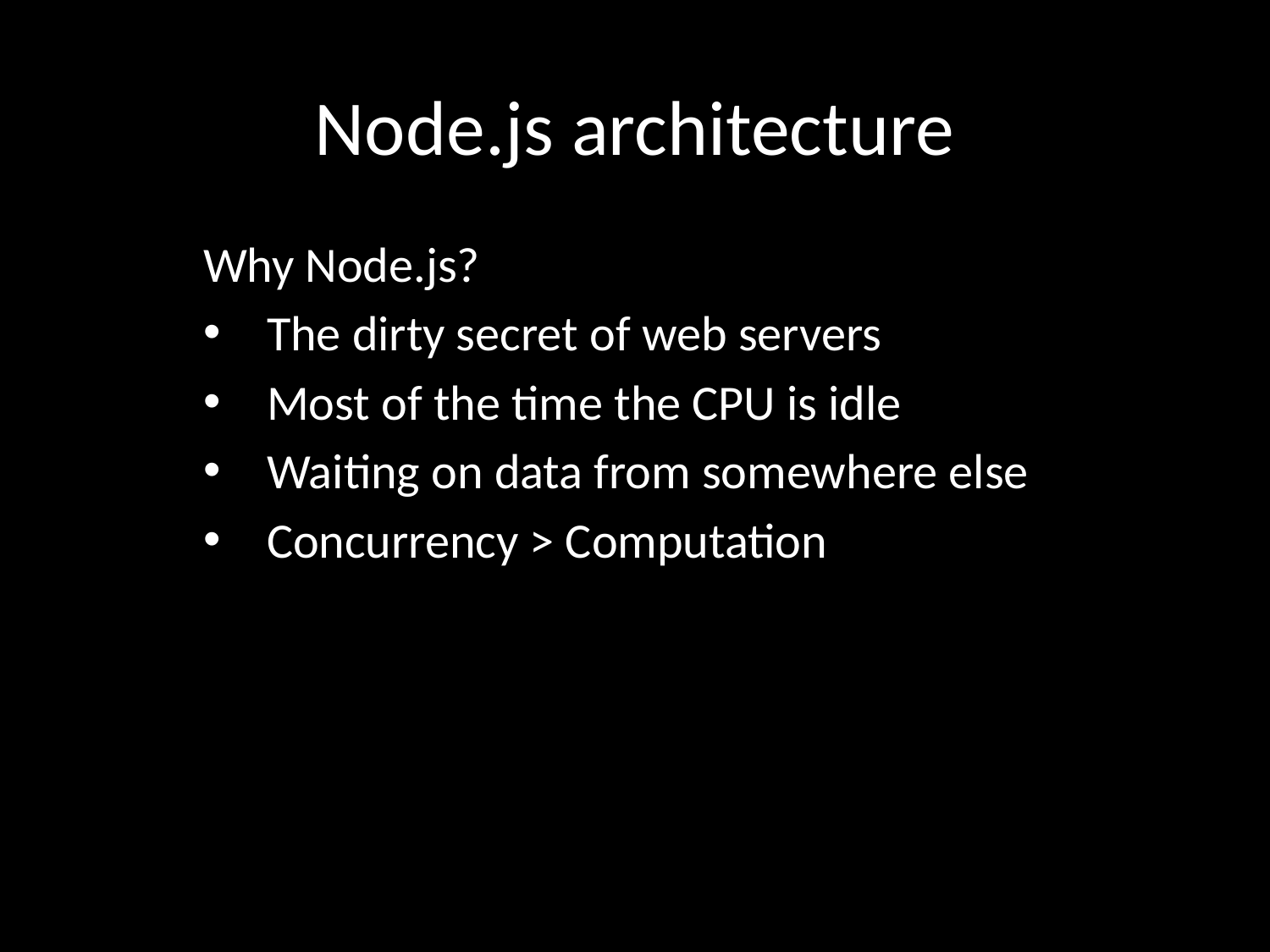

# Node.js architecture
Why Node.js?
The dirty secret of web servers
Most of the time the CPU is idle
Waiting on data from somewhere else
Concurrency > Computation